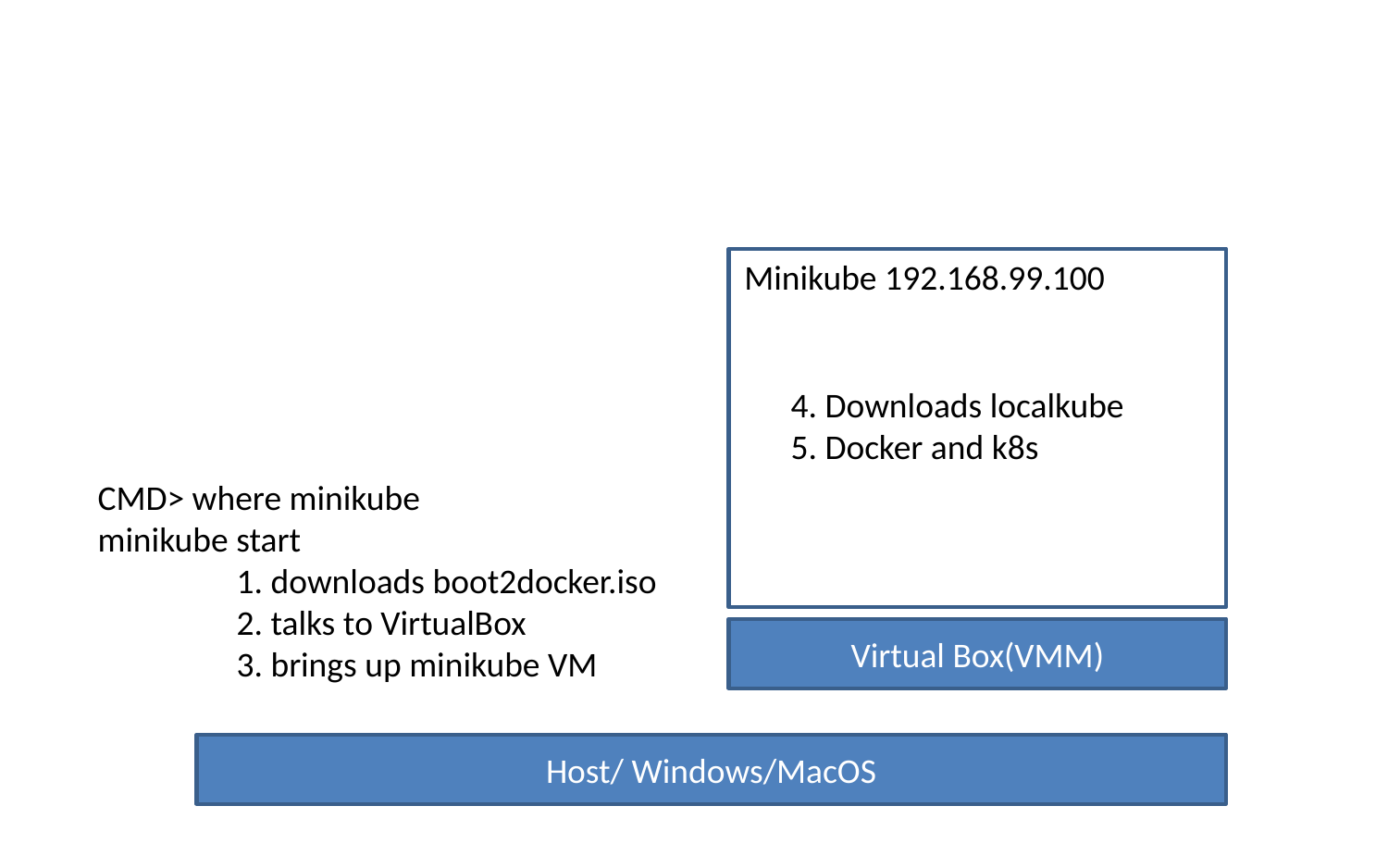

Minikube 192.168.99.100
4. Downloads localkube
5. Docker and k8s
CMD> where minikube
minikube start
	1. downloads boot2docker.iso
	2. talks to VirtualBox
	3. brings up minikube VM
Virtual Box(VMM)
Host/ Windows/MacOS